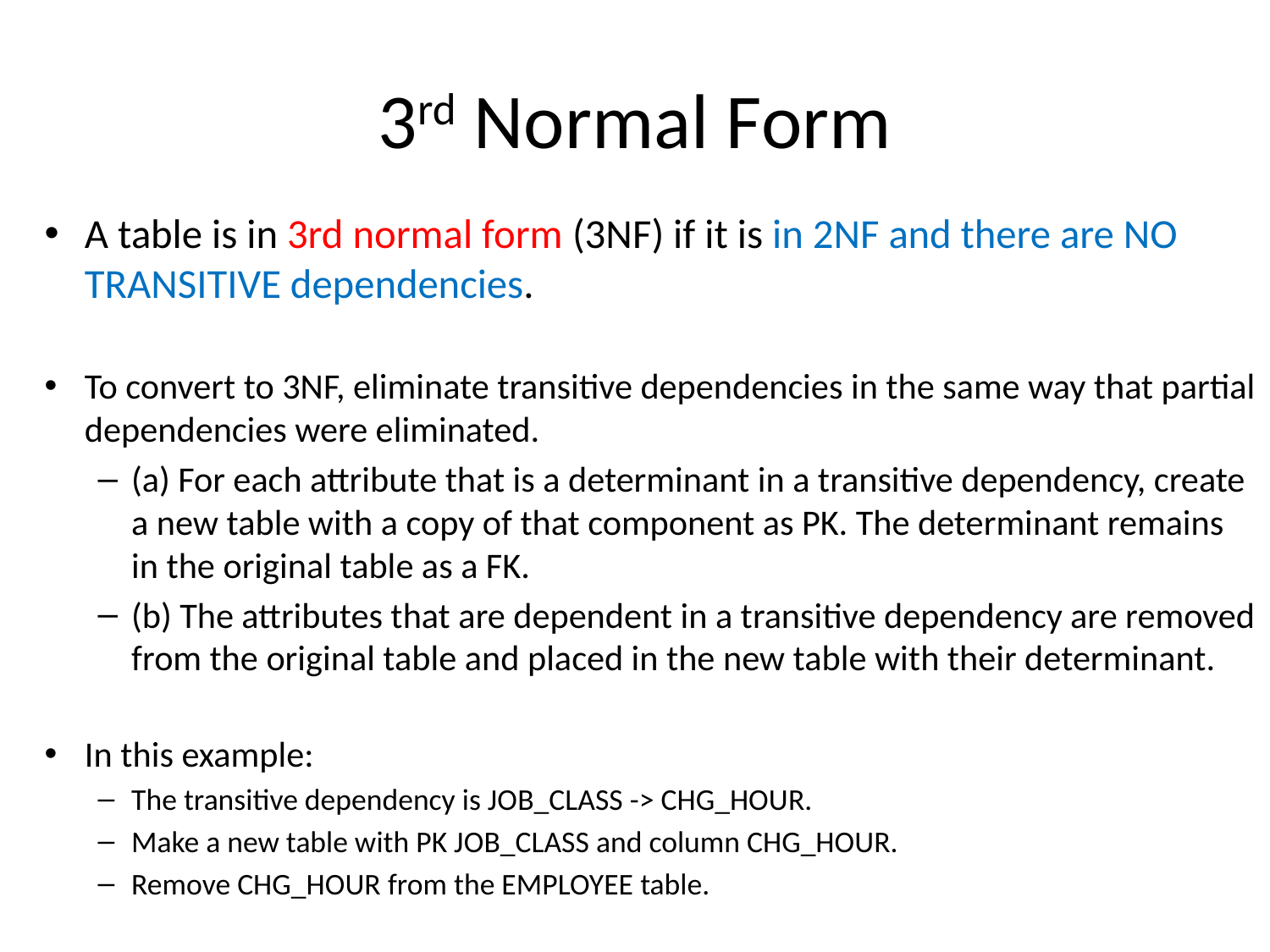

# 3rd Normal Form
A table is in 3rd normal form (3NF) if it is in 2NF and there are NO TRANSITIVE dependencies.

To convert to 3NF, eliminate transitive dependencies in the same way that partial dependencies were eliminated.
(a) For each attribute that is a determinant in a transitive dependency, create a new table with a copy of that component as PK. The determinant remains in the original table as a FK.
(b) The attributes that are dependent in a transitive dependency are removed from the original table and placed in the new table with their determinant.

In this example:
The transitive dependency is JOB_CLASS -> CHG_HOUR.
Make a new table with PK JOB_CLASS and column CHG_HOUR.
Remove CHG_HOUR from the EMPLOYEE table.